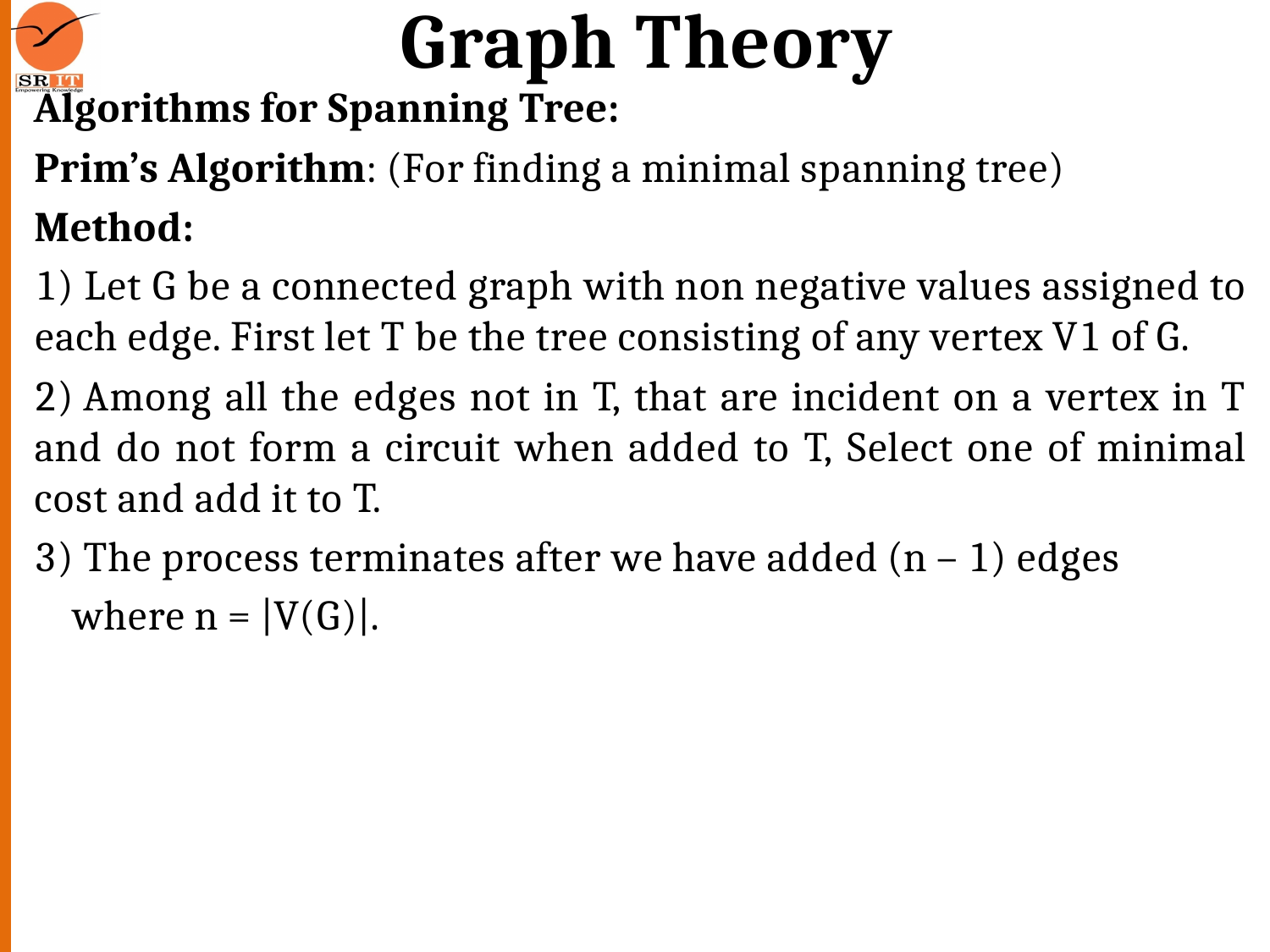

# Graph Theory
Algorithms for Spanning Tree:
Prim’s Algorithm: (For finding a minimal spanning tree)
Method:
1) Let G be a connected graph with non negative values assigned to each edge. First let T be the tree consisting of any vertex V1 of G.
2) Among all the edges not in T, that are incident on a vertex in T and do not form a circuit when added to T, Select one of minimal cost and add it to T.
3) The process terminates after we have added (n – 1) edges
    where n = |V(G)|.